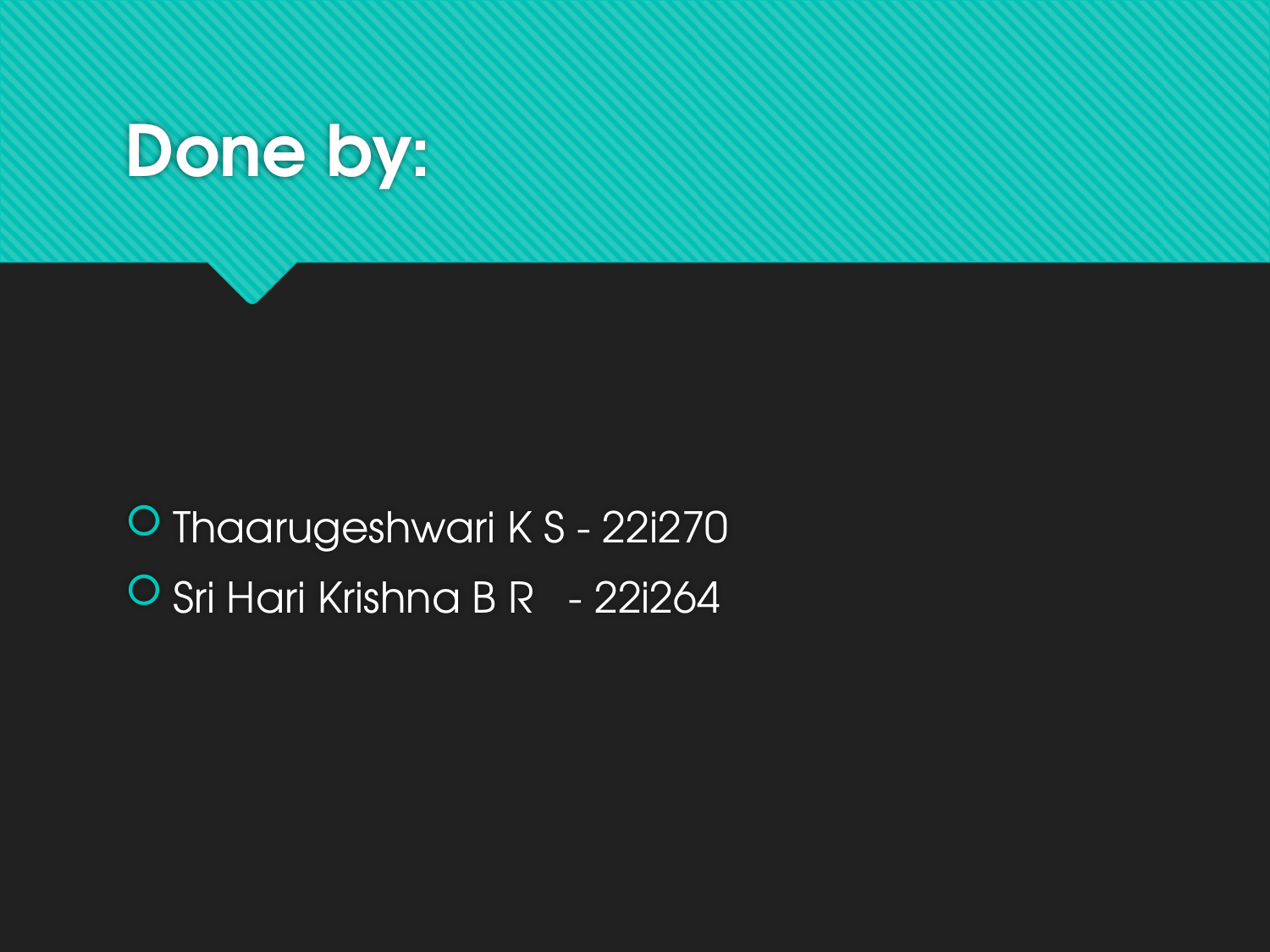

# Done by:
Thaarugeshwari K S - 22i270
Sri Hari Krishna B R   - 22i264